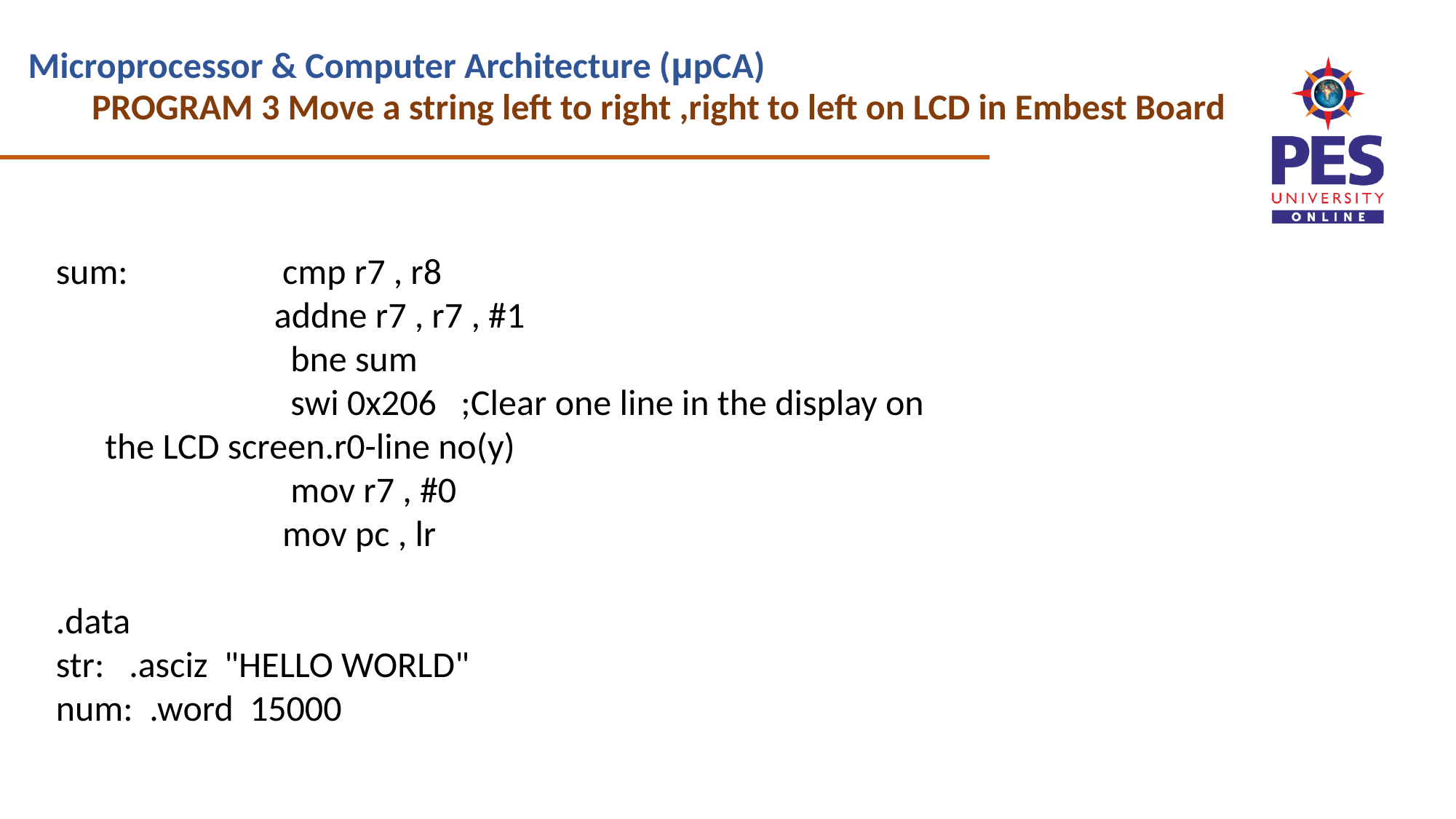

PROGRAM 3 Move a string left to right ,right to left on LCD in Embest Board
sum: 		 cmp r7 , r8
      		addne r7 , r7 , #1
    		  bne sum
    		  swi 0x206   ;Clear one line in the display on 			          the LCD screen.r0-line no(y)
   		  mov r7 , #0
     		 mov pc , lr

.data
str:   .asciz  "HELLO WORLD"
num:  .word  15000